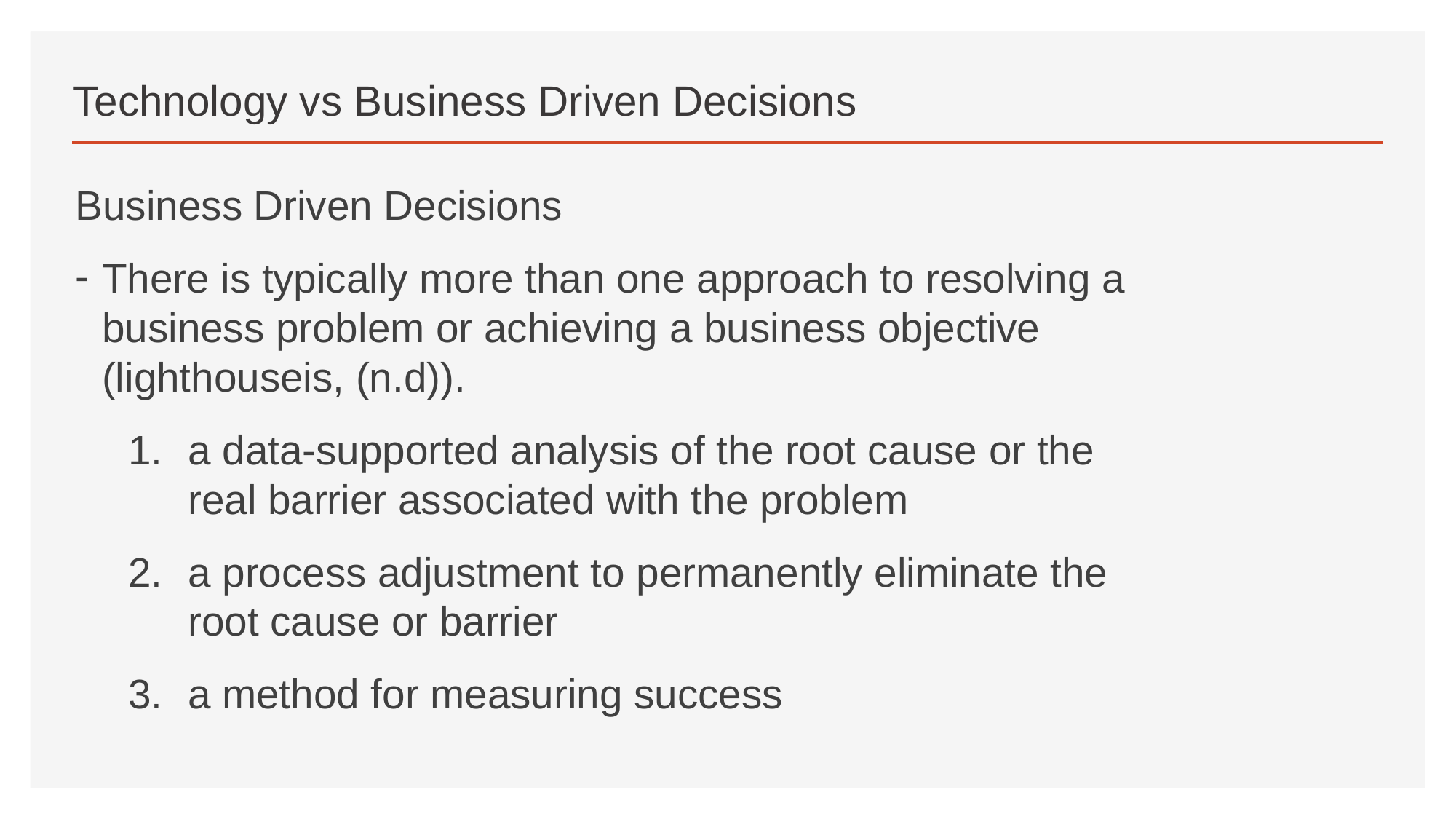

# Technology vs Business Driven Decisions
Business Driven Decisions
There is typically more than one approach to resolving a business problem or achieving a business objective (lighthouseis, (n.d)).
a data-supported analysis of the root cause or the real barrier associated with the problem
a process adjustment to permanently eliminate the root cause or barrier
a method for measuring success